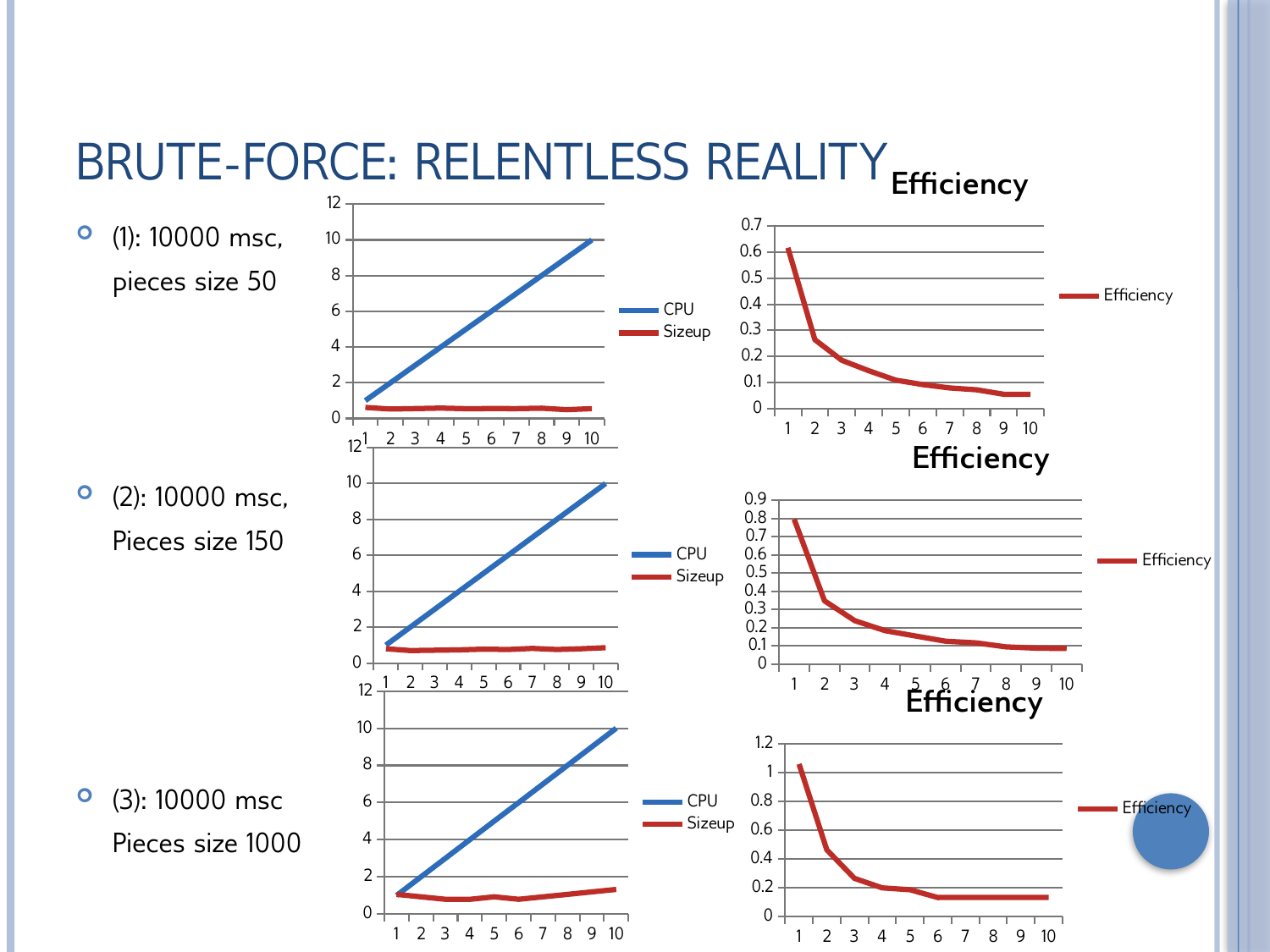

# Brute-Force: Relentless Reality

### Chart:

| Category | Efficiency |
|---|---|
(1): 10000 msc,
	pieces size 50

(2): 10000 msc,
	Pieces size 150

(3): 10000 msc
	Pieces size 1000

### Chart

| Category | CPU | Sizeup |
|---|---|---|

### Chart:

| Category | Efficiency |
|---|---|

### Chart

| Category | CPU | Sizeup |
|---|---|---|

### Chart:

| Category | Efficiency |
|---|---|

### Chart

| Category | CPU | Sizeup |
|---|---|---|